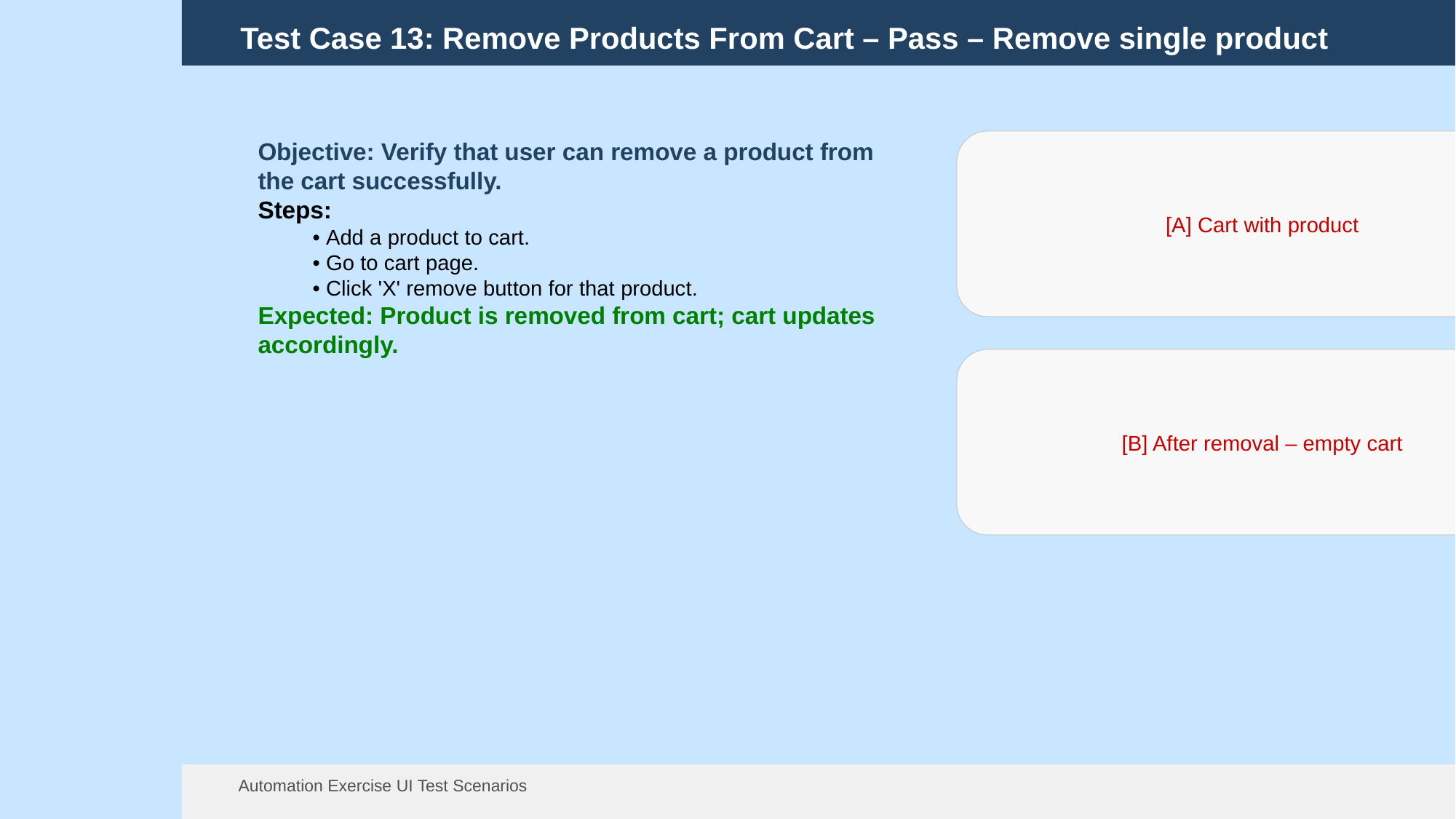

Test Case 13: Remove Products From Cart – Pass – Remove single product
Objective: Verify that user can remove a product from the cart successfully.
Steps:
• Add a product to cart.
• Go to cart page.
• Click 'X' remove button for that product.
Expected: Product is removed from cart; cart updates accordingly.
[A] Cart with product
[B] After removal – empty cart

Automation Exercise UI Test Scenarios
13 Aug 2025